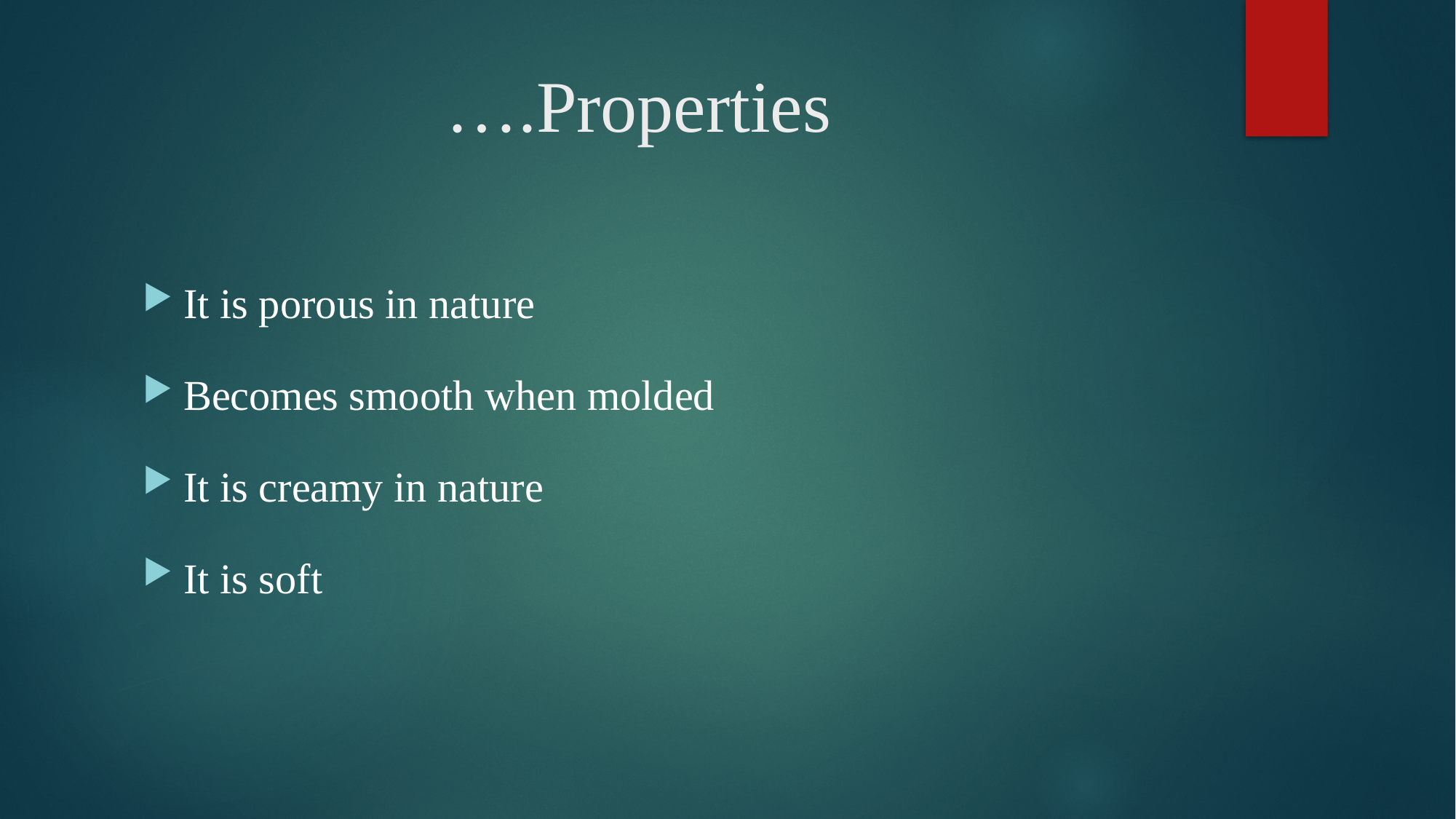

# ….Properties
It is porous in nature
Becomes smooth when molded
It is creamy in nature
It is soft